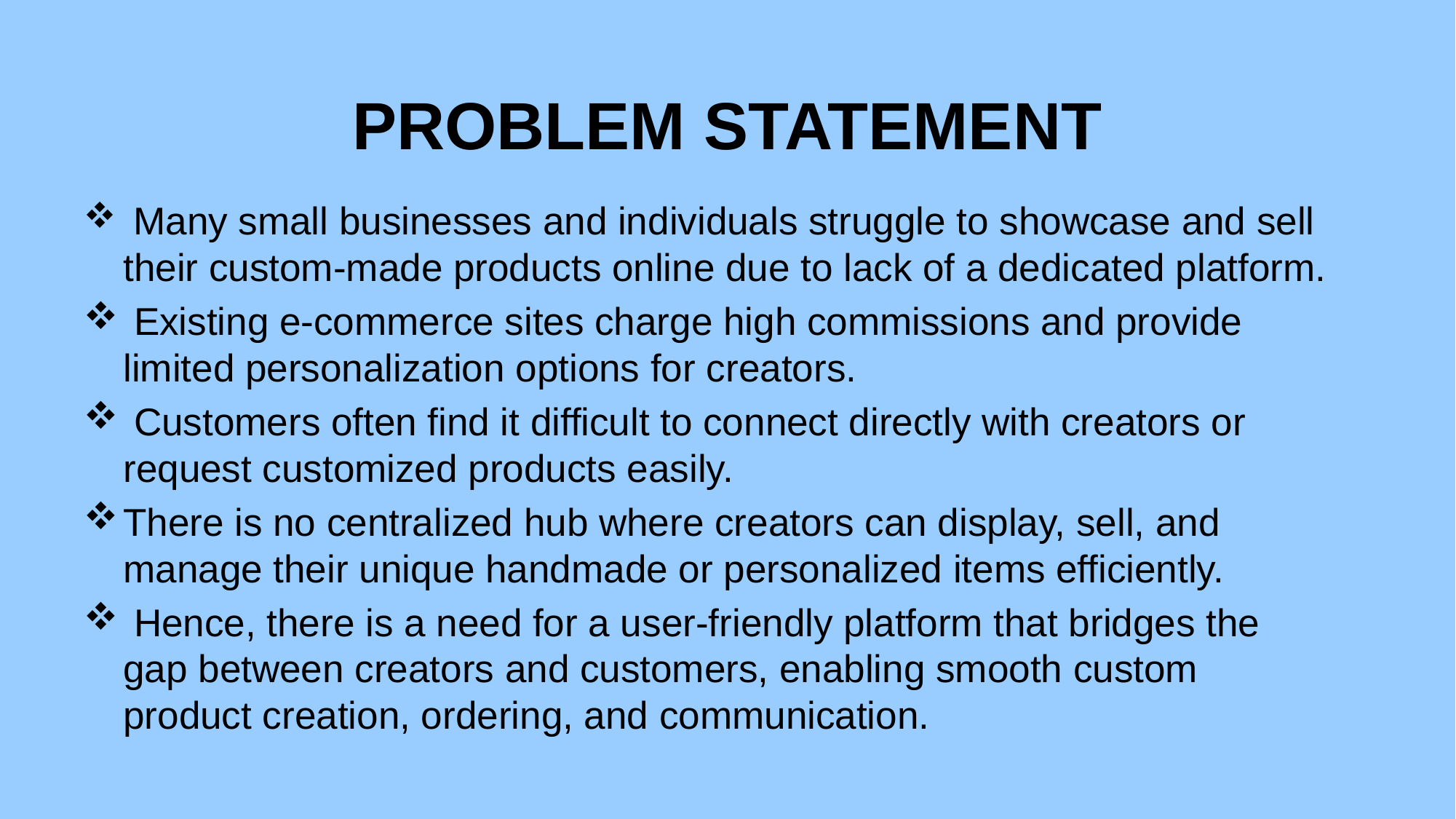

# PROBLEM STATEMENT
 Many small businesses and individuals struggle to showcase and sell their custom-made products online due to lack of a dedicated platform.
 Existing e-commerce sites charge high commissions and provide limited personalization options for creators.
 Customers often find it difficult to connect directly with creators or request customized products easily.
There is no centralized hub where creators can display, sell, and manage their unique handmade or personalized items efficiently.
 Hence, there is a need for a user-friendly platform that bridges the gap between creators and customers, enabling smooth custom product creation, ordering, and communication.